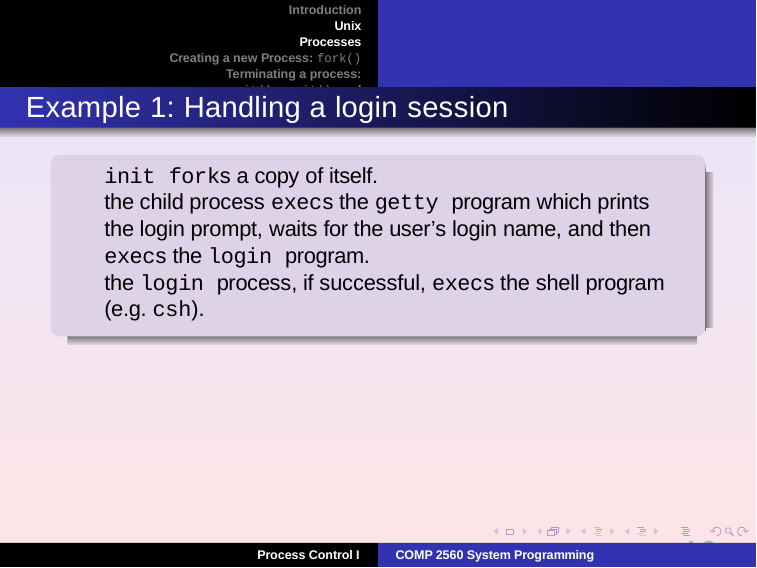

Introduction  Unix Processes
Creating a new Process: fork()  Terminating a process: exit()  wait() and waitpid()

Example 1: Handling a login session

init forks a copy of itself.
the child process execs the getty program which prints  the login prompt, waits for the user’s login name, and then  execs the login program.
the login process, if successful, execs the shell program  (e.g. csh).

10

Process Control I
COMP 2560 System Programming